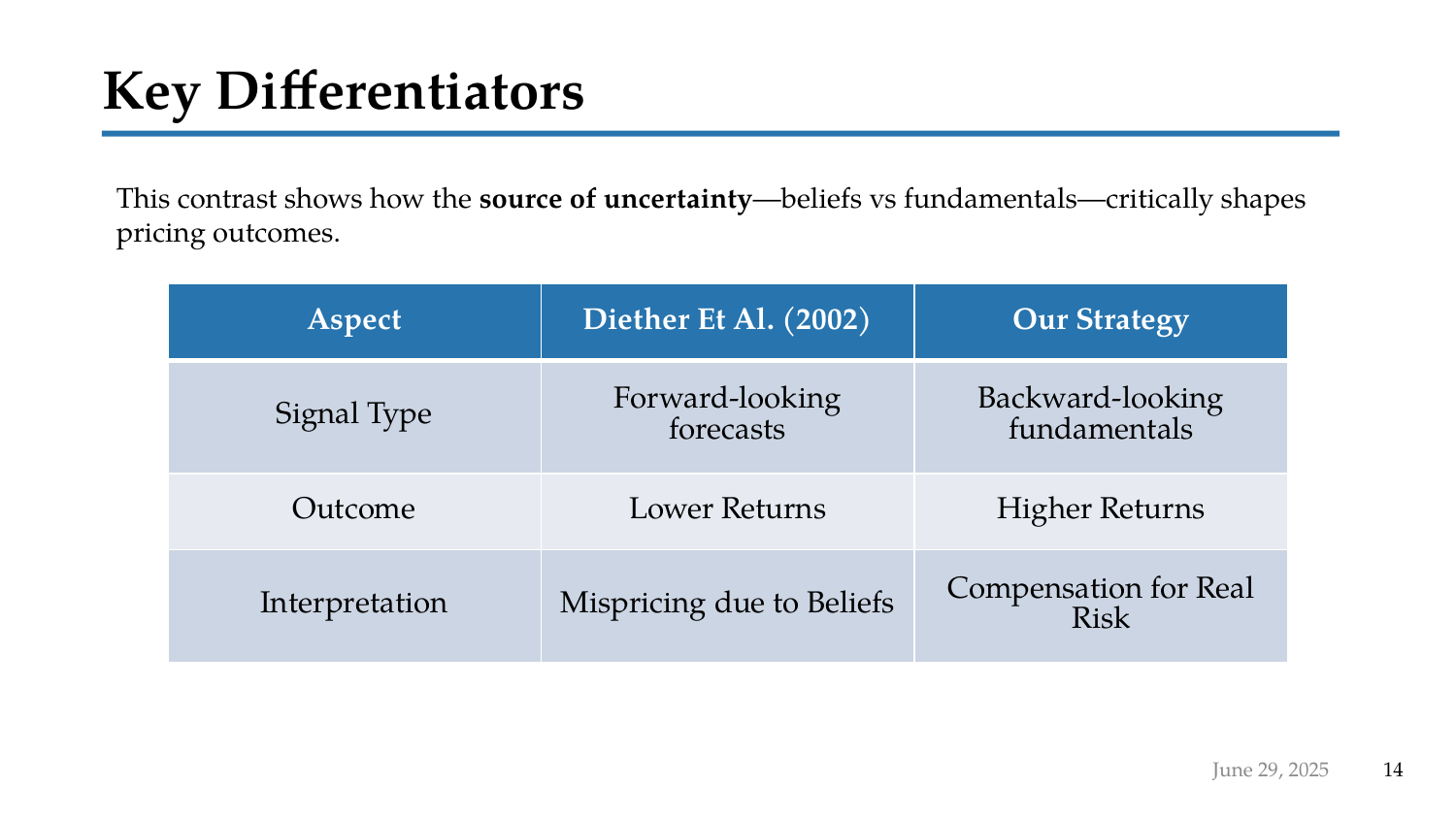

# Key Differentiators
This contrast shows how the source of uncertainty—beliefs vs fundamentals—critically shapes pricing outcomes.
| Aspect | Diether Et Al. (2002) | Our Strategy |
| --- | --- | --- |
| Signal Type | Forward-looking forecasts | Backward-looking fundamentals |
| Outcome | Lower Returns | Higher Returns |
| Interpretation | Mispricing due to Beliefs | Compensation for Real Risk |
June 29, 2025
14